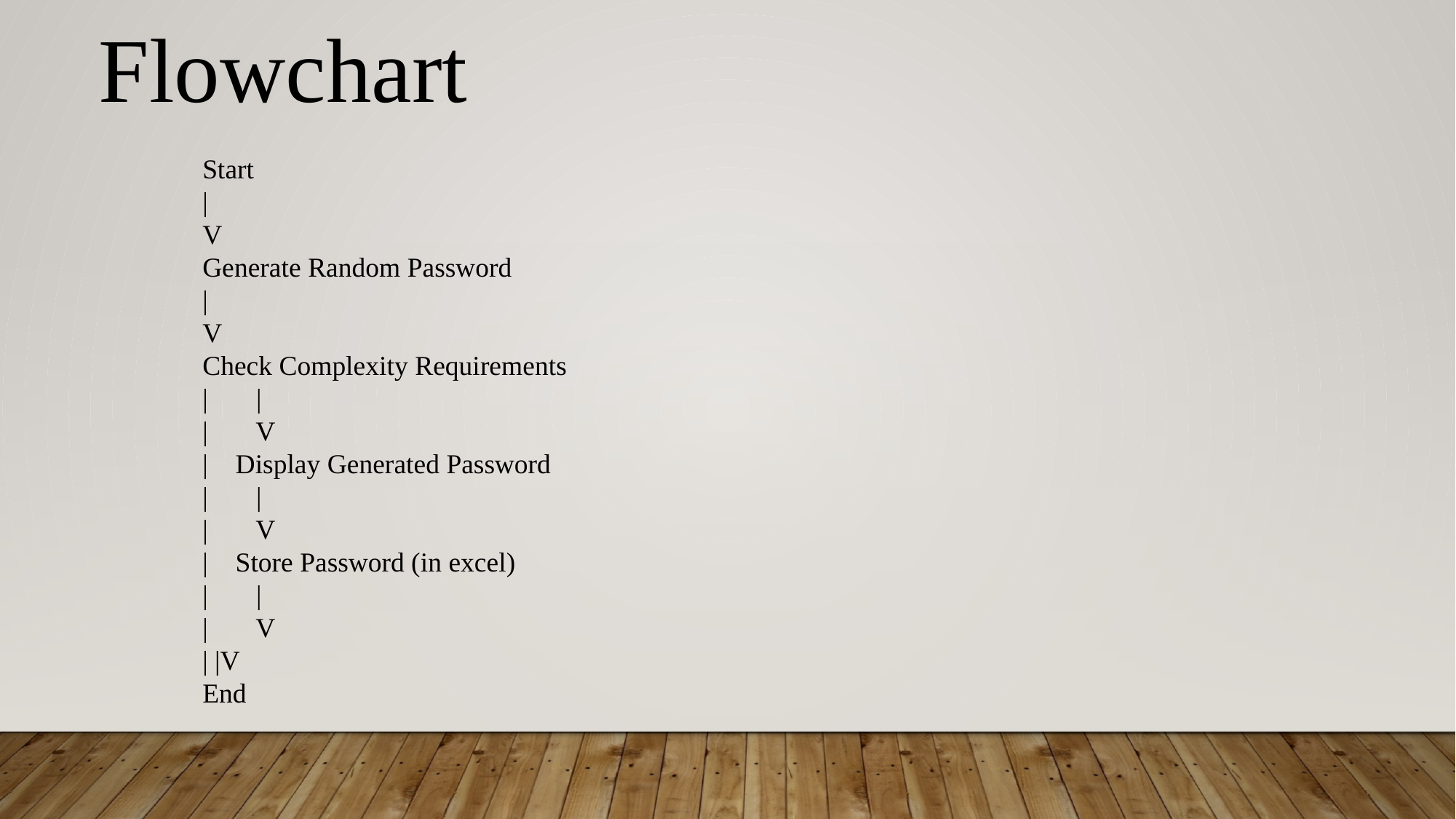

Flowchart
Start
|
V
Generate Random Password
|
V
Check Complexity Requirements
|       |
|       V
|    Display Generated Password
|       |
|       V
|    Store Password (in excel)
|       |
|       V
| |V
End